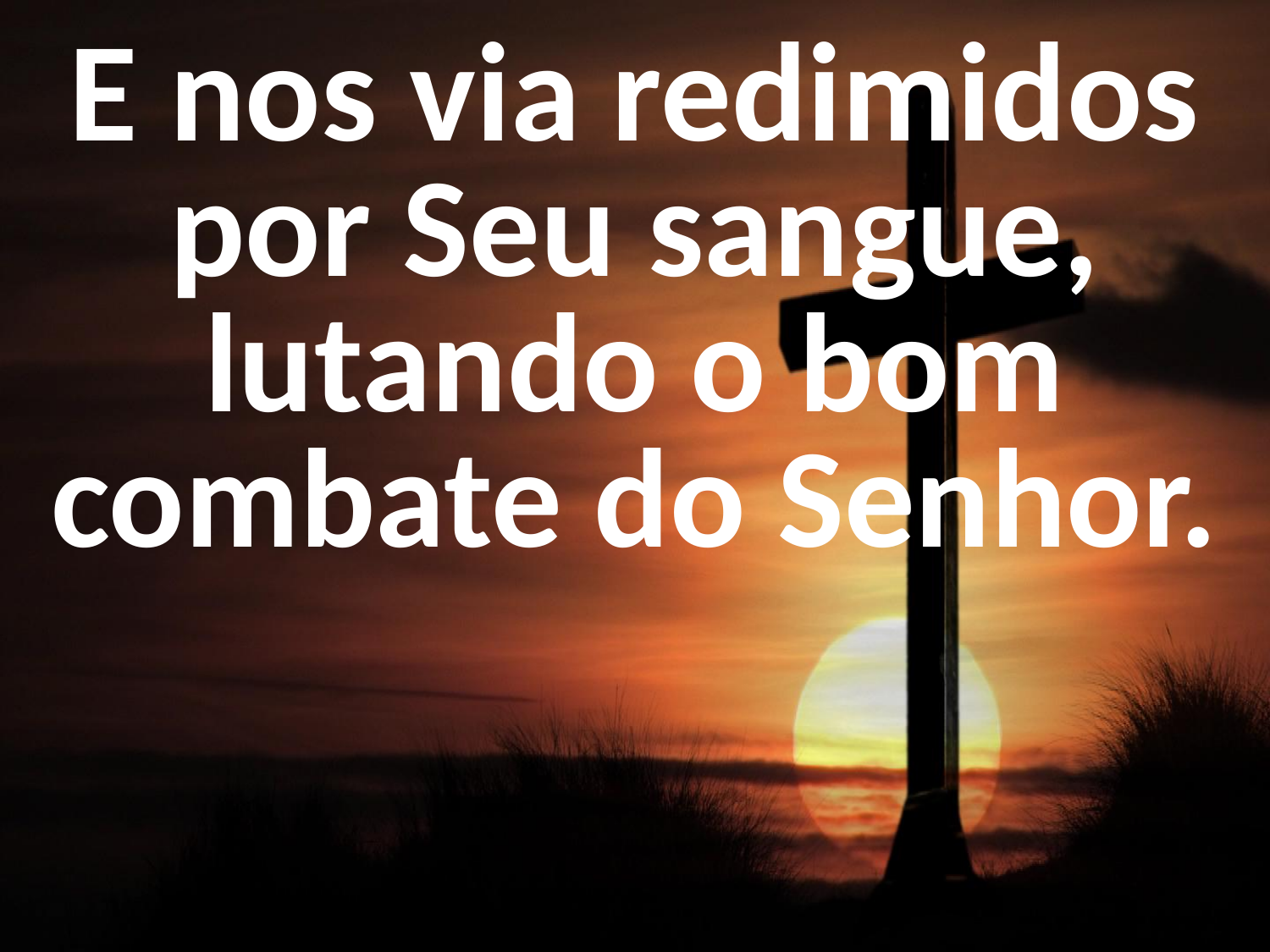

E nos via redimidos por Seu sangue, lutando o bom combate do Senhor.